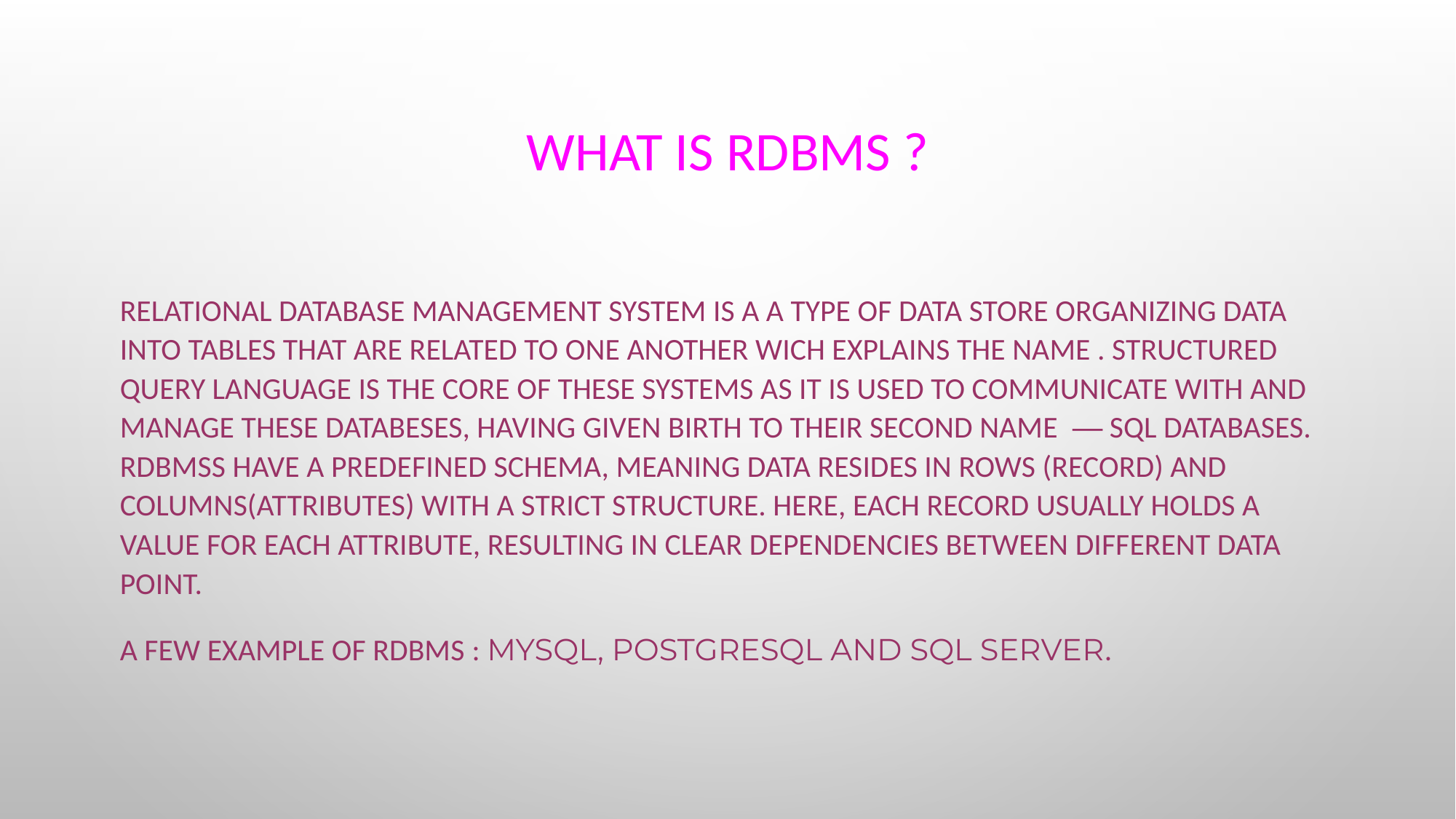

# What is RDBMS ?
Relational Database Management System is a a type of data store organizing data into tables that are related to one another wich explains the name . Structured Query Language is the core of these systems as it is used to communicate with and manage these databeses, having given birth to their second name  — SQL databases. RDBMSs have a predefined schema, meaning data resides in rows (record) and columns(attributes) with a strict structure. Here, each record usually holds a value for each attribute, resulting in clear dependencies between different data point.
A few example of RDBMS : MySQL, PostgreSQL and SQL SERVER.